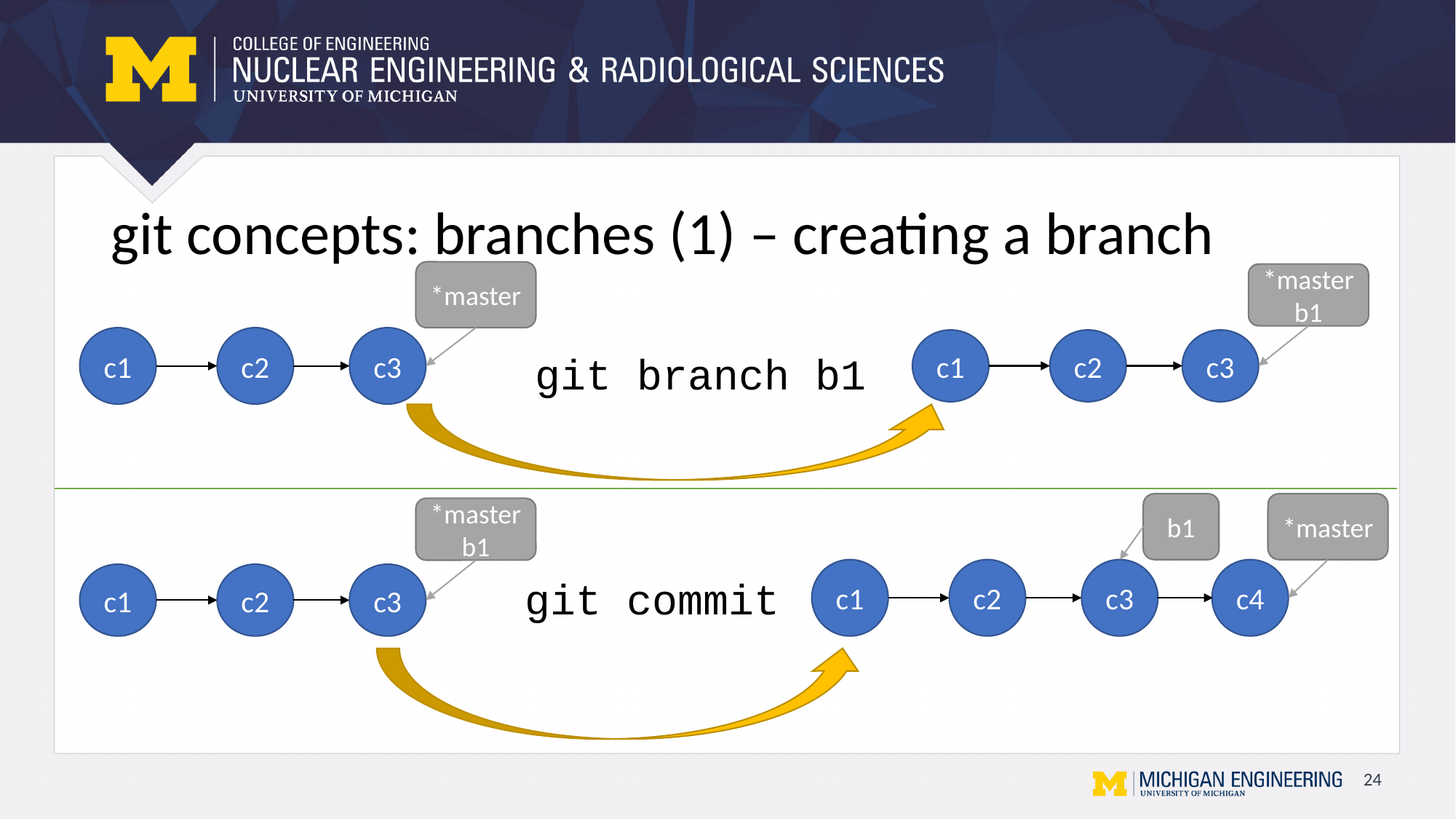

# git concepts: branches (1) – creating a branch
*master
*master
b1
c3
c2
c1
c3
c2
c1
git branch b1

b1
*master
*master
b1
c1
c2
c3
c4
c1
c2
c3
git commit